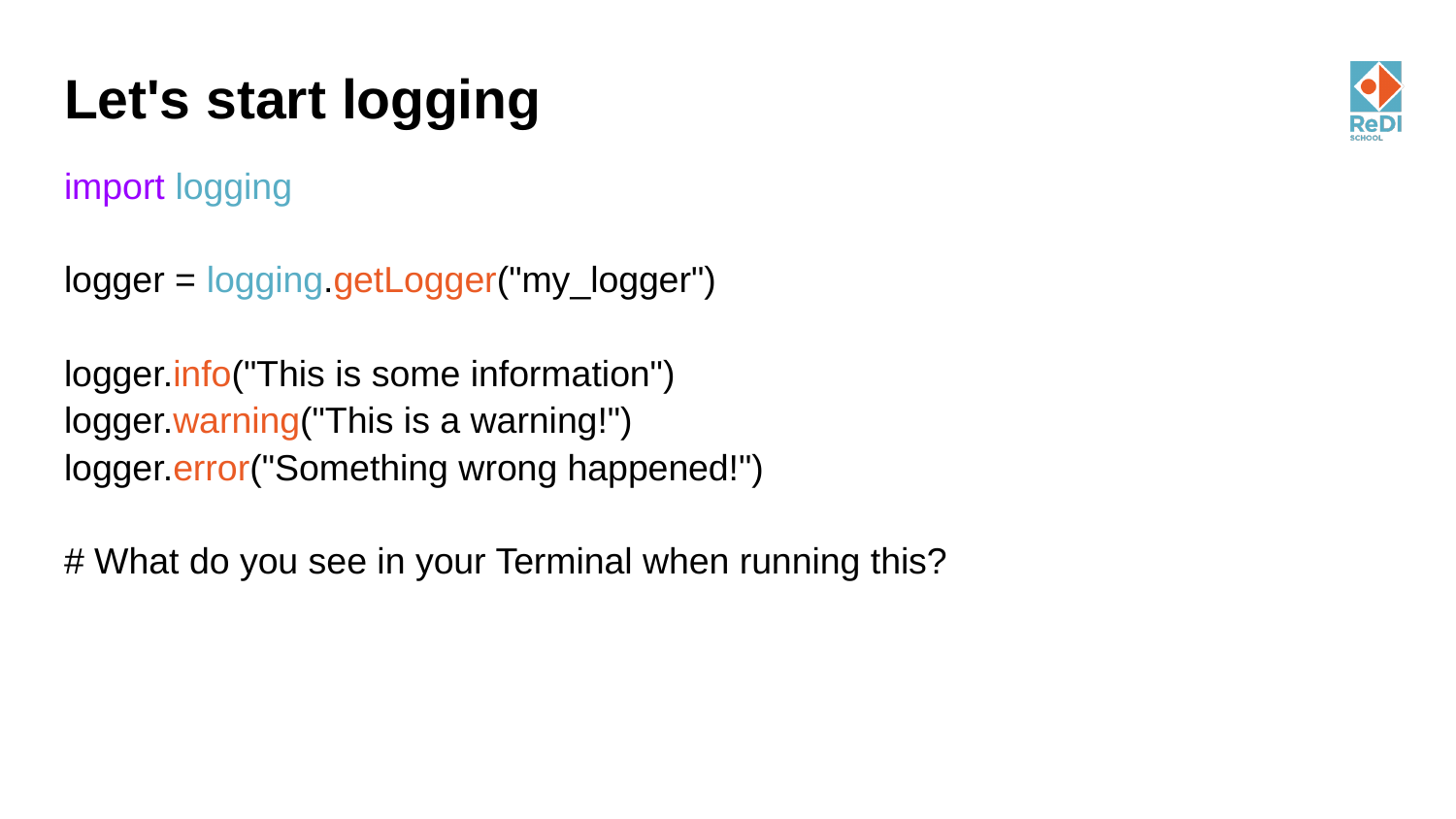

# Let's start logging
import logging

logger = logging.getLogger("my_logger")

logger.info("This is some information")
logger.warning("This is a warning!")
logger.error("Something wrong happened!")

# What do you see in your Terminal when running this?